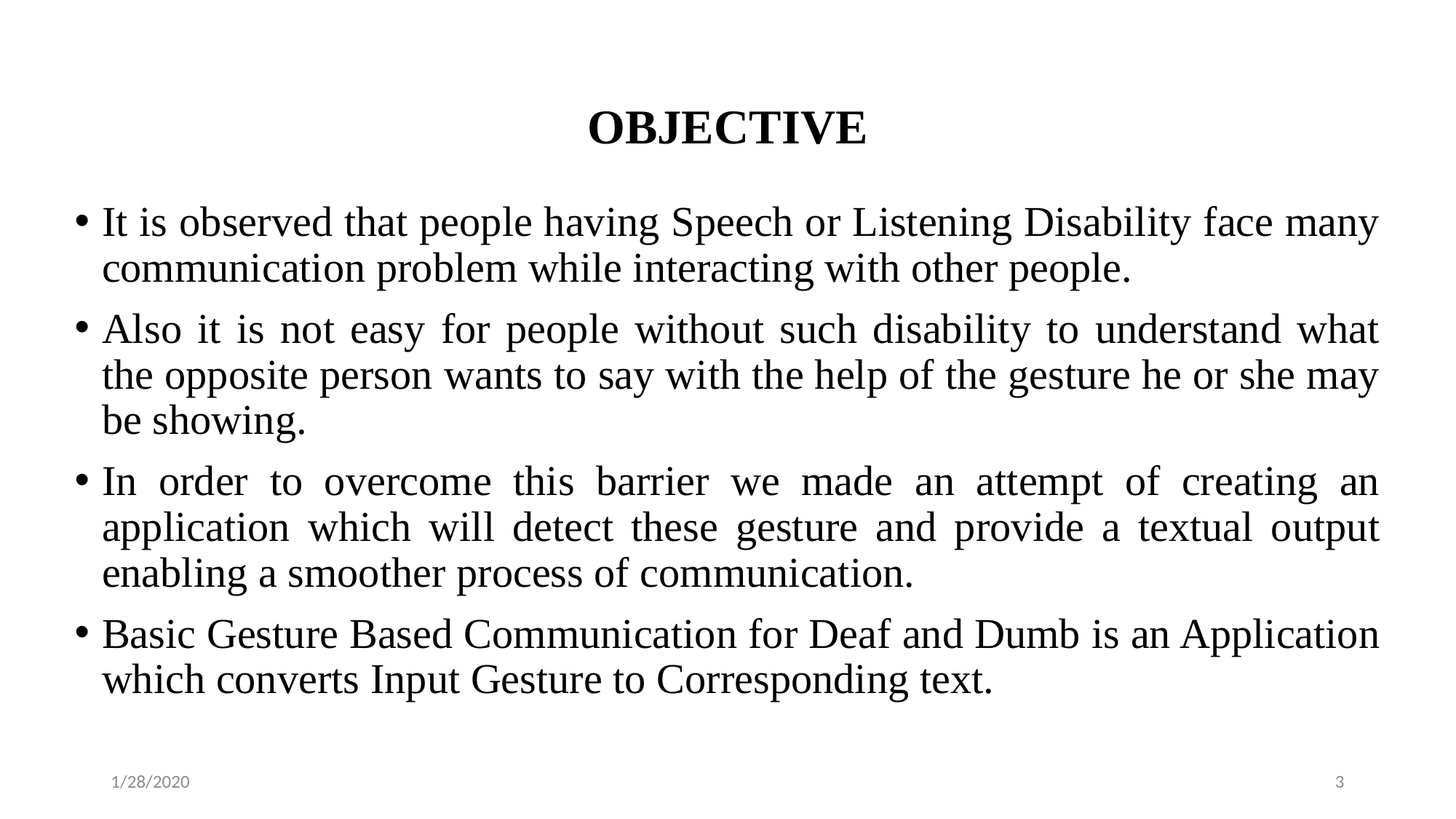

# OBJECTIVE
It is observed that people having Speech or Listening Disability face many communication problem while interacting with other people.
Also it is not easy for people without such disability to understand what the opposite person wants to say with the help of the gesture he or she may be showing.
In order to overcome this barrier we made an attempt of creating an application which will detect these gesture and provide a textual output enabling a smoother process of communication.
Basic Gesture Based Communication for Deaf and Dumb is an Application which converts Input Gesture to Corresponding text.

1/28/2020
3